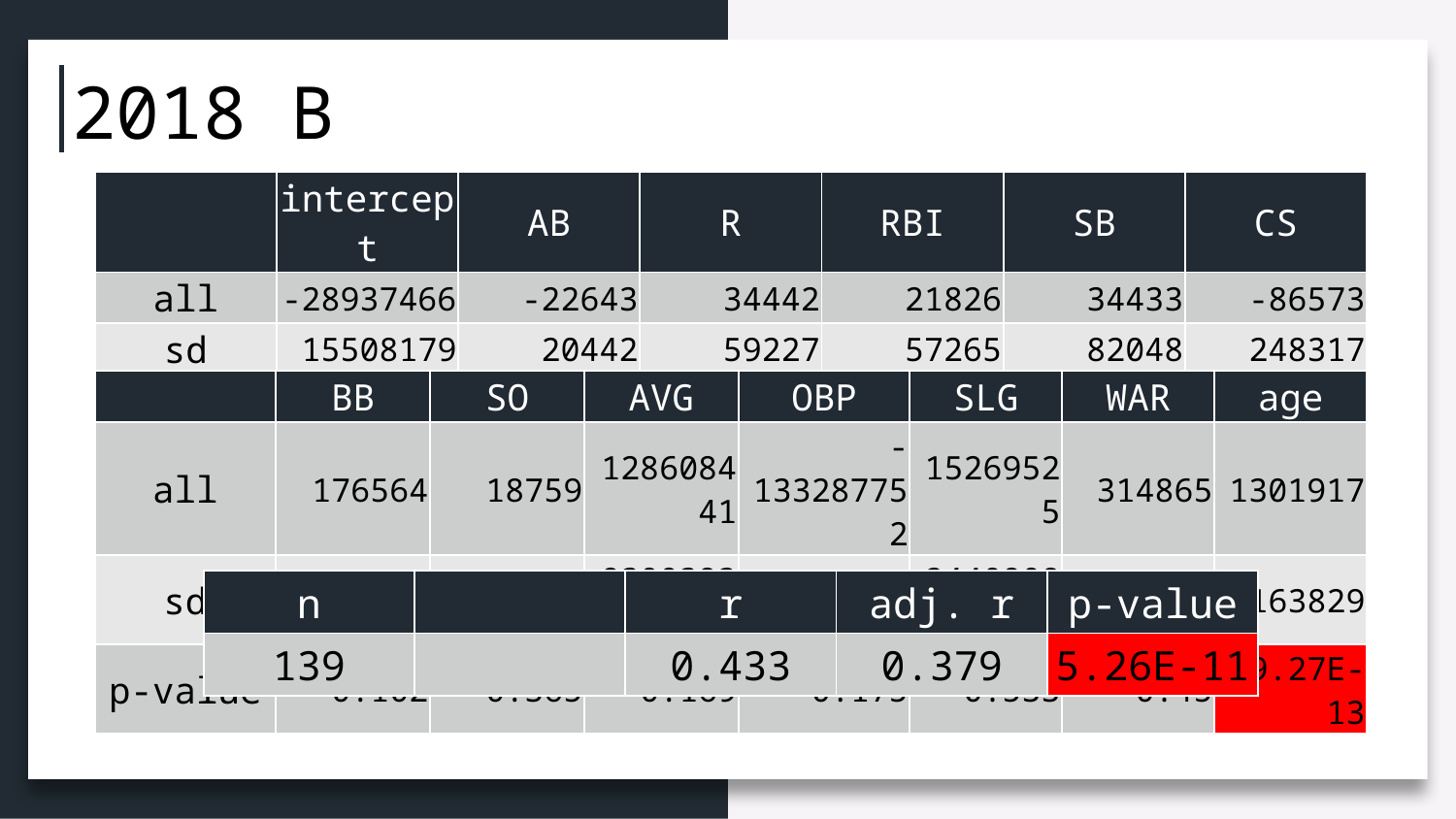

2018 B
|  | intercept | AB | R | RBI | SB | CS |
| --- | --- | --- | --- | --- | --- | --- |
| all | -28937466 | -22643 | 34442 | 21826 | 34433 | -86573 |
| sd | 15508179 | 20442 | 59227 | 57265 | 82048 | 248317 |
| p-value | 0.0644 | 0.27 | 0.562 | 0.704 | 0.675 | 0.728 |
|  | BB | SO | AVG | OBP | SLG | WAR | age |
| --- | --- | --- | --- | --- | --- | --- | --- |
| all | 176564 | 18759 | 128608441 | -133287752 | 15269525 | 314865 | 1301917 |
| sd | 107105 | 20646 | 93003931 | 97800206 | 24409080 | 415379 | 163829 |
| p-value | 0.102 | 0.365 | 0.169 | 0.175 | 0.533 | 0.45 | 9.27E-13 |
| n |  | r | adj. r | p-value |
| --- | --- | --- | --- | --- |
| 139 |  | 0.433 | 0.379 | 5.26E-11 |